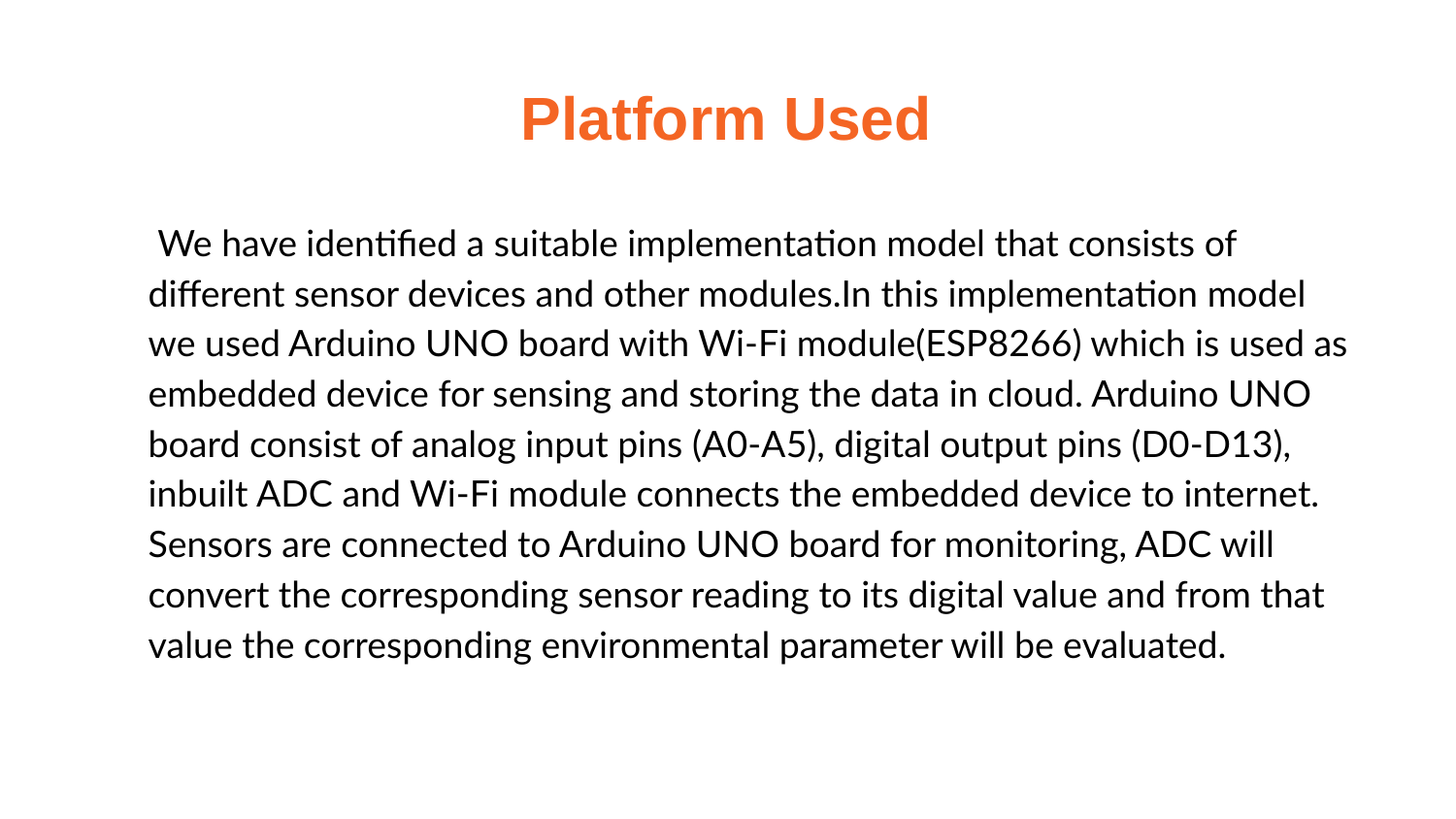

# Platform Used
 We have identified a suitable implementation model that consists of different sensor devices and other modules.In this implementation model we used Arduino UNO board with Wi-Fi module(ESP8266) which is used as embedded device for sensing and storing the data in cloud. Arduino UNO board consist of analog input pins (A0-A5), digital output pins (D0-D13), inbuilt ADC and Wi-Fi module connects the embedded device to internet. Sensors are connected to Arduino UNO board for monitoring, ADC will convert the corresponding sensor reading to its digital value and from that value the corresponding environmental parameter will be evaluated.